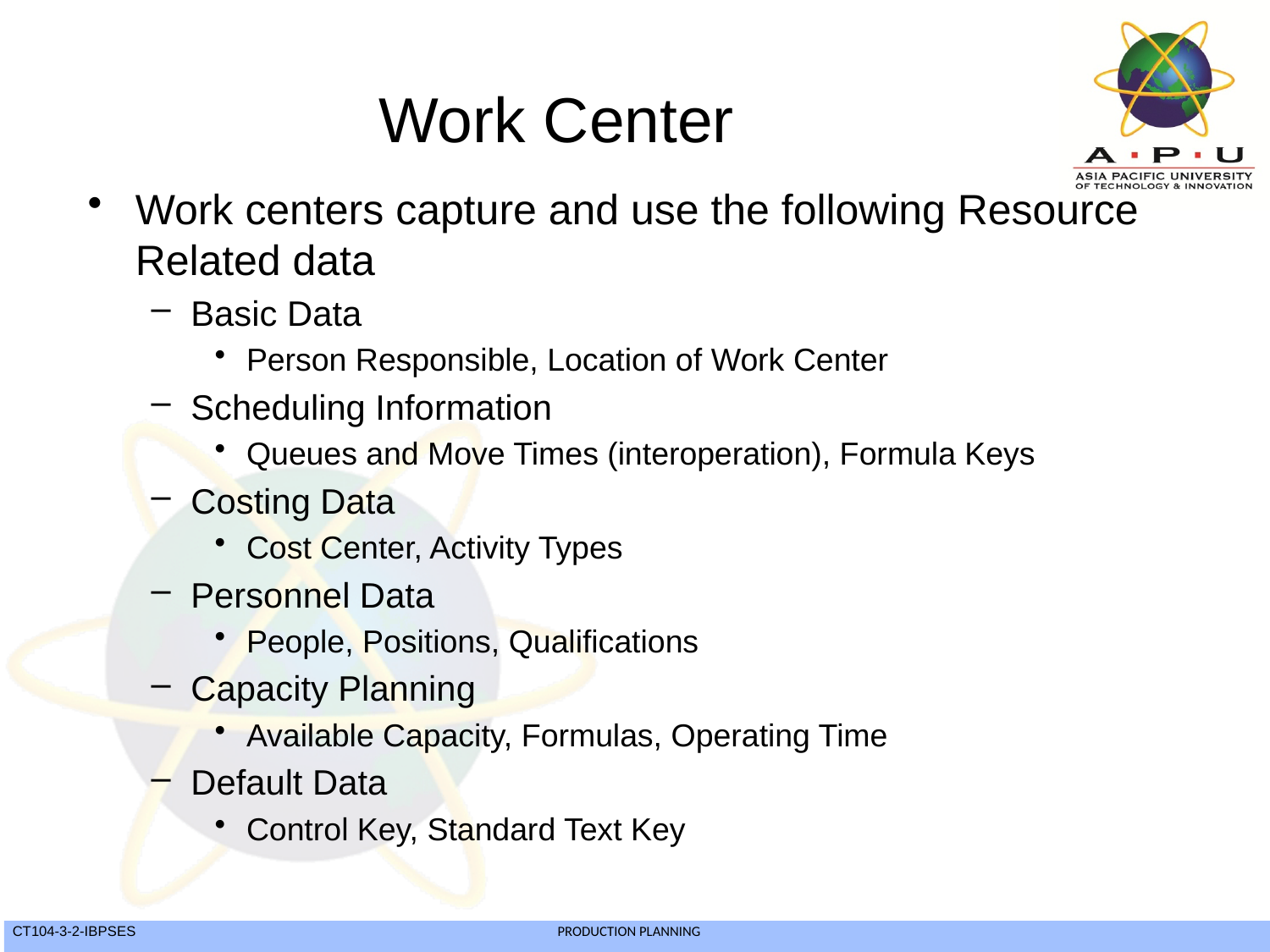

Work Center
Work centers capture and use the following Resource Related data
Basic Data
Person Responsible, Location of Work Center
Scheduling Information
Queues and Move Times (interoperation), Formula Keys
Costing Data
Cost Center, Activity Types
Personnel Data
People, Positions, Qualifications
Capacity Planning
Available Capacity, Formulas, Operating Time
Default Data
Control Key, Standard Text Key